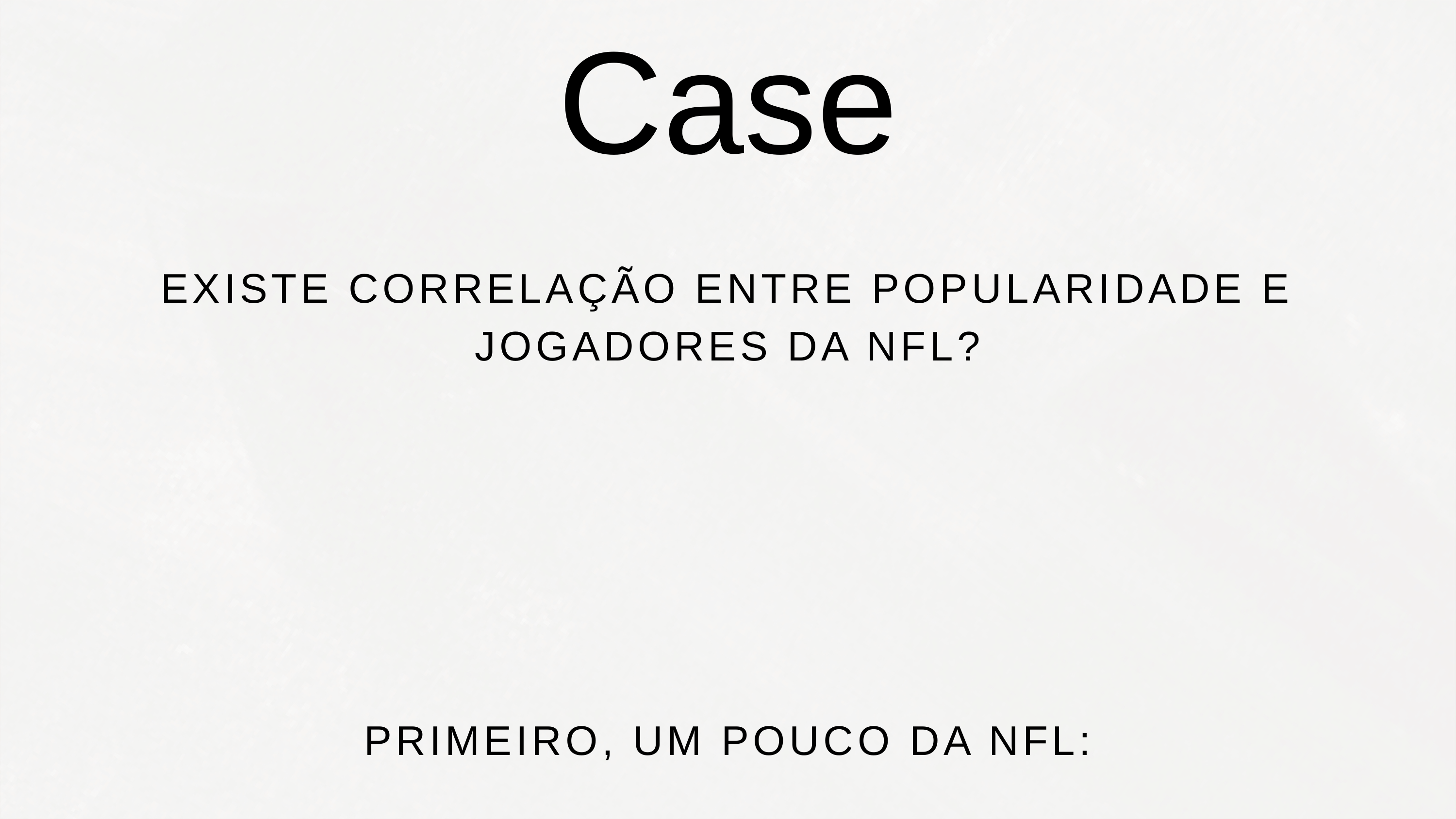

Case
EXISTE CORRELAÇÃO ENTRE POPULARIDADE E JOGADORES DA NFL?
PRIMEIRO, UM POUCO DA NFL: